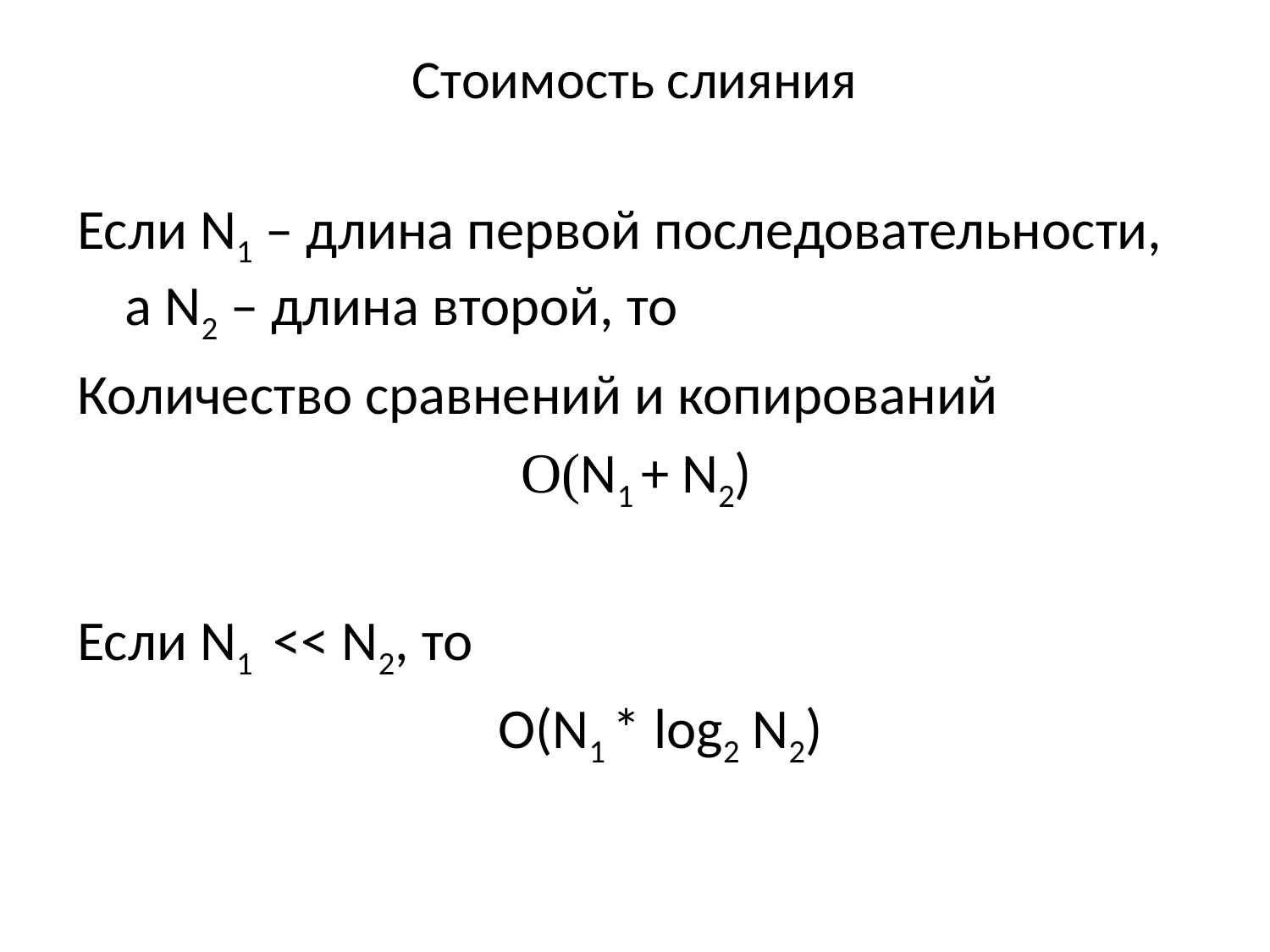

# Стоимость слияния
Если N1 – длина первой последовательности, а N2 – длина второй, то
Количество сравнений и копирований
O(N1 + N2)

Если N1  << N2, то
	O(N1 * log2 N2)